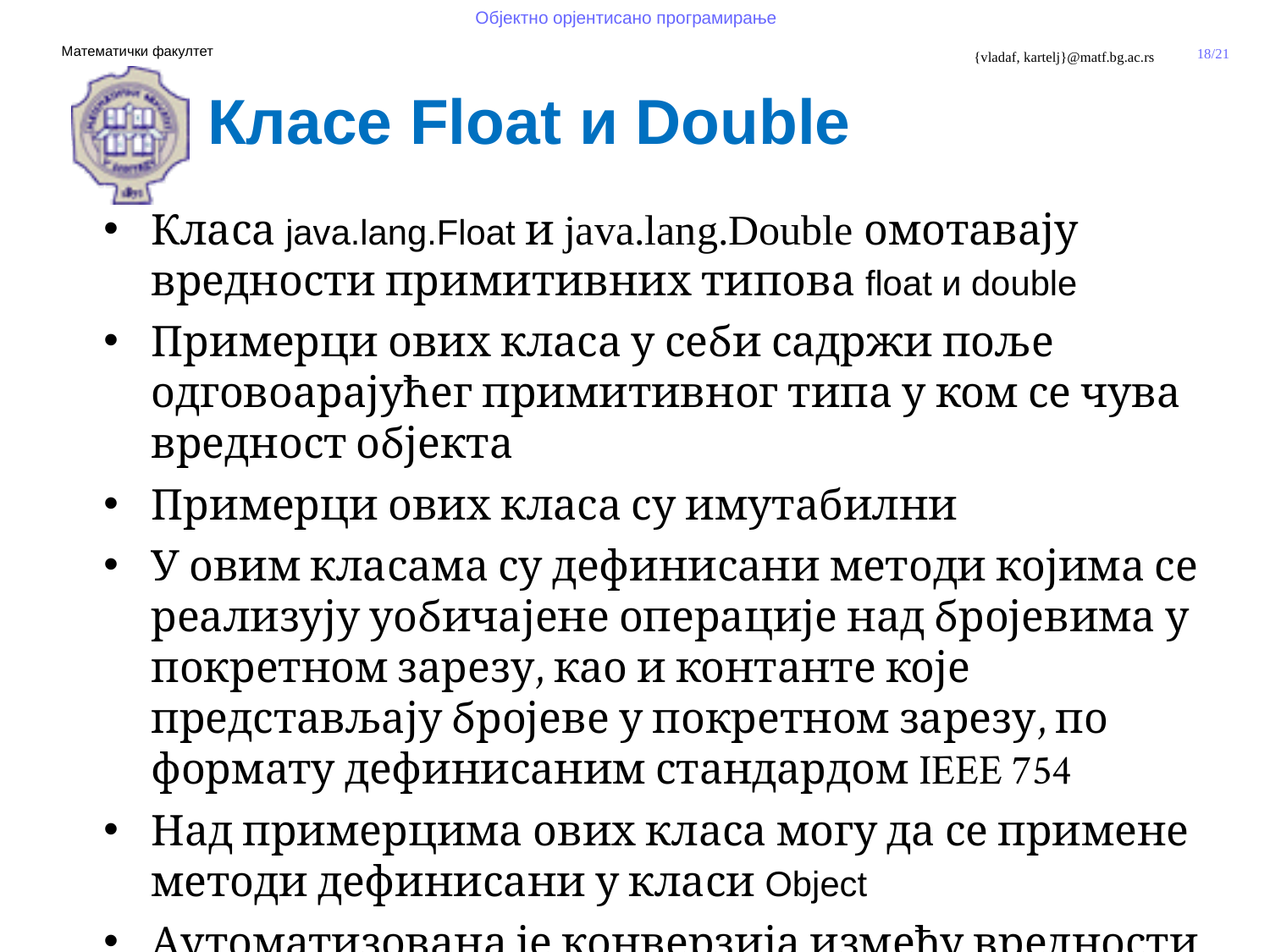

Класe Float и Double

Класа java.lang.Float и java.lang.Double омотавају вредности примитивних типова float и double
Примерци ових класа у себи садржи поље одговоарајућег примитивног типа у ком се чува вредност објекта
Примерци ових класа су имутабилни
У овим класама су дефинисани методи којима се реализују уобичајене операције над бројевима у покретном зарезу, као и контанте које представљају бројеве у покретном зарезу, по формату дефинисаним стандардом IEEE 754
Над примерцима ових класа могу да се примене методи дефинисани у класи Object
Аутоматизована је конверзија између вредности примитивног типа и објекта примерка класе-омотача, и то у оба смера